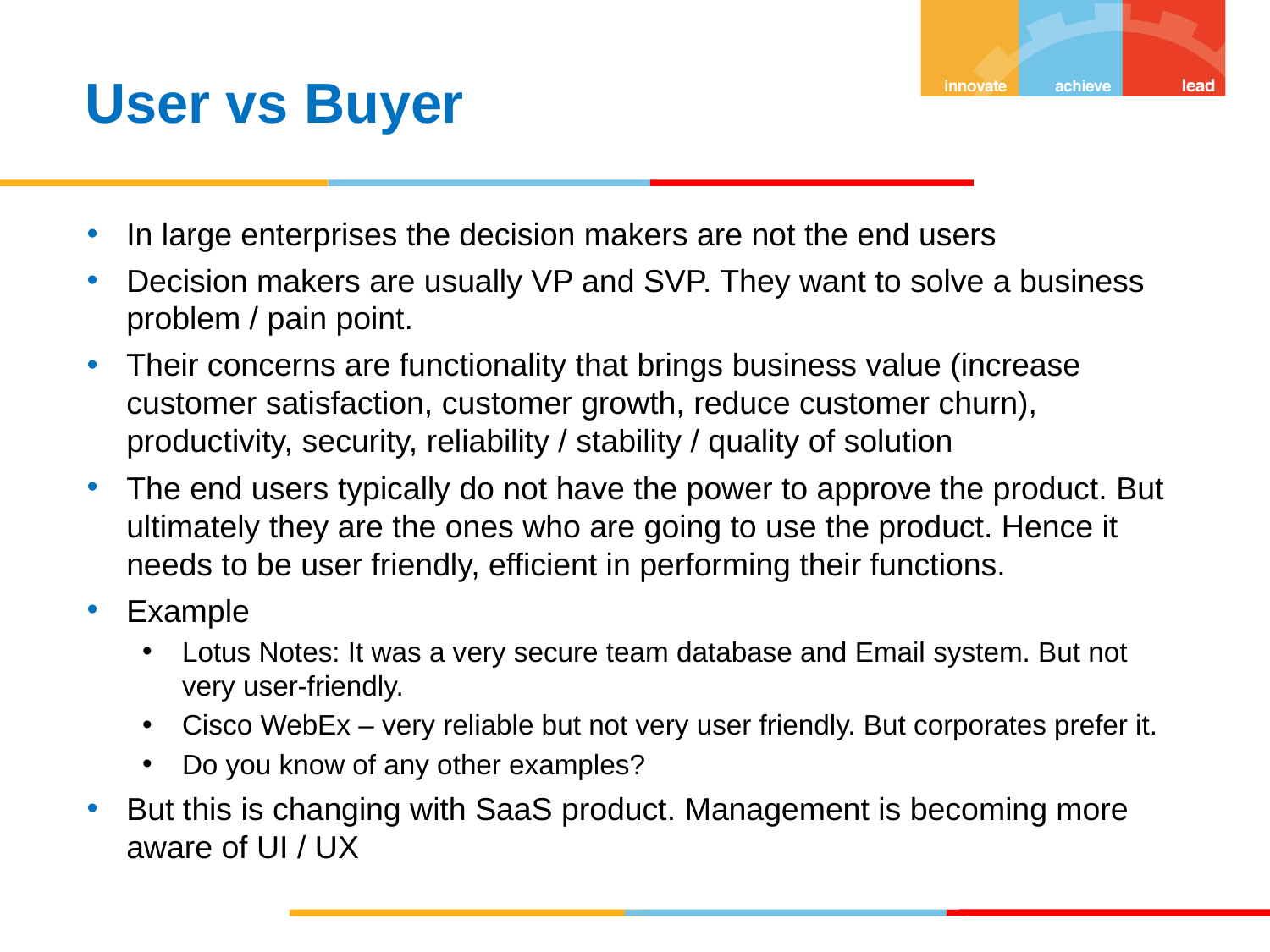

User vs Buyer
In large enterprises the decision makers are not the end users
Decision makers are usually VP and SVP. They want to solve a business problem / pain point.
Their concerns are functionality that brings business value (increase customer satisfaction, customer growth, reduce customer churn), productivity, security, reliability / stability / quality of solution
The end users typically do not have the power to approve the product. But ultimately they are the ones who are going to use the product. Hence it needs to be user friendly, efficient in performing their functions.
Example
Lotus Notes: It was a very secure team database and Email system. But not very user-friendly.
Cisco WebEx – very reliable but not very user friendly. But corporates prefer it.
Do you know of any other examples?
But this is changing with SaaS product. Management is becoming more aware of UI / UX